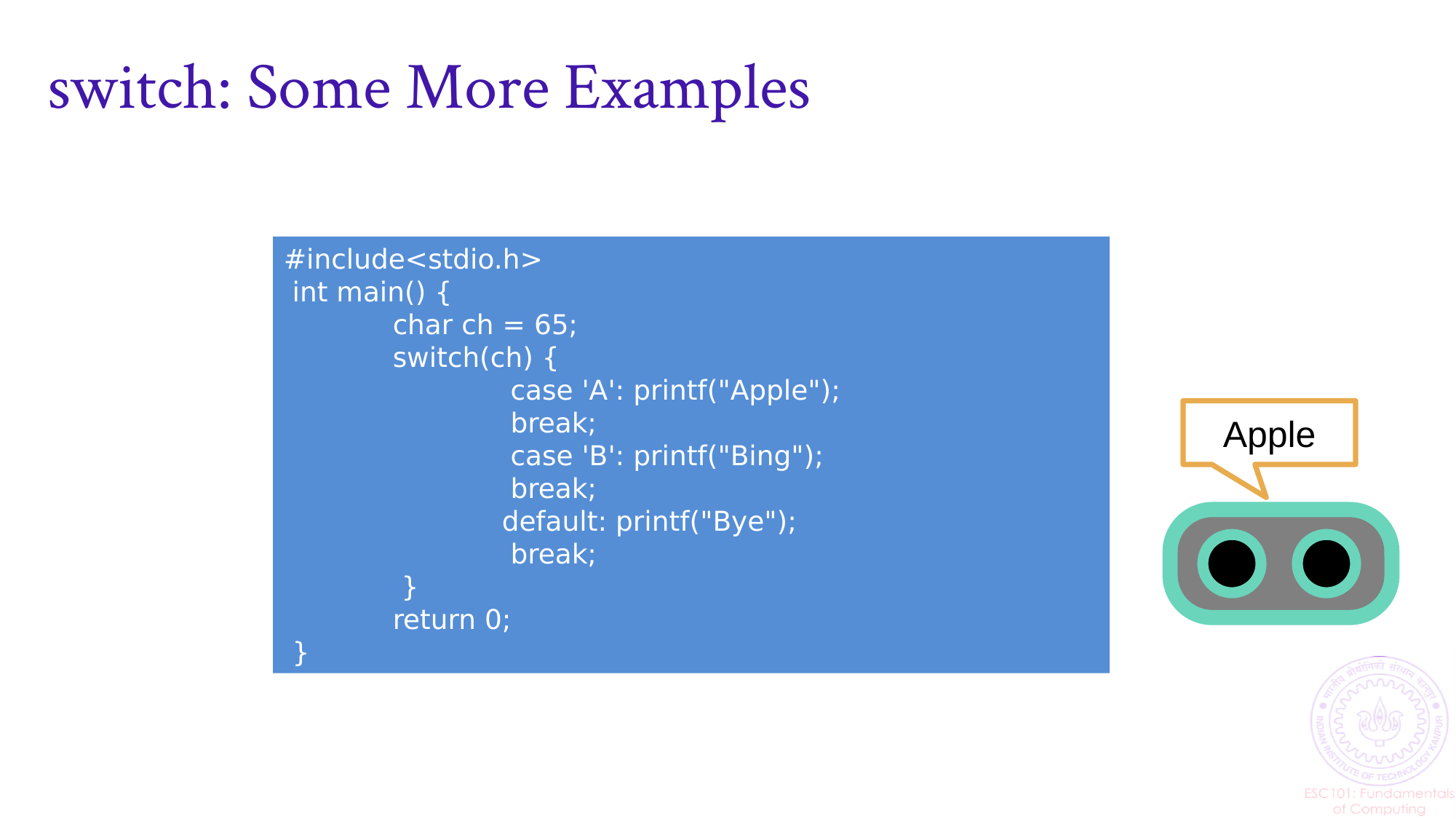

# switch: Some More Examples
#include<stdio.h>
 int main() {
	char ch = 65;
	switch(ch) {
		 case 'A': printf("Apple");
		 break;
		 case 'B': printf("Bing");
		 break;
		default: printf("Bye");
		 break;
	 }
	return 0;
 }
Apple

14